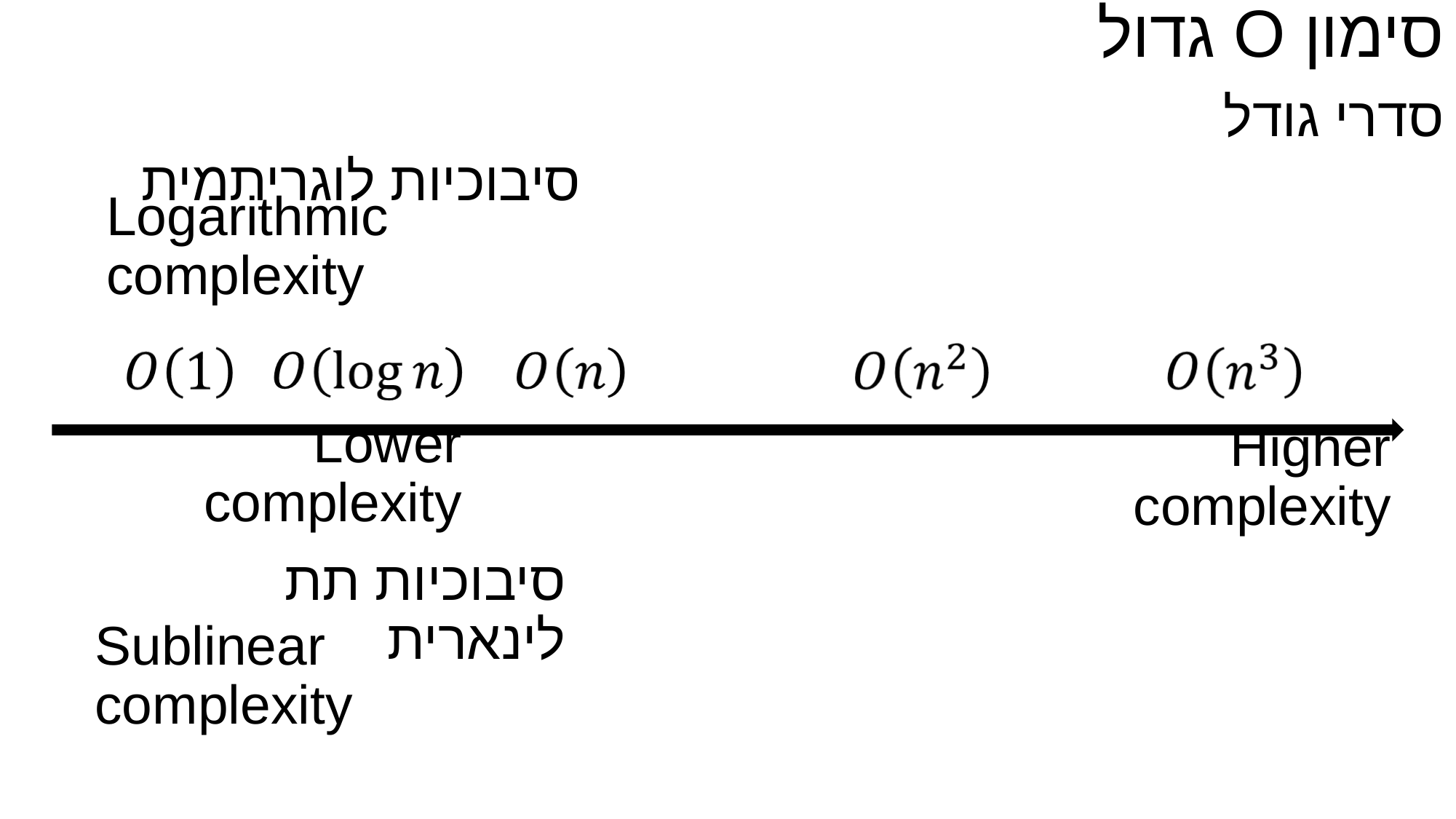

סימון O גדול
#
סדרי גודל
סיבוכיות לוגריתמית
Logarithmic complexity

Lower complexity
Higher complexity
סיבוכיות תת לינארית
Sublinear complexity